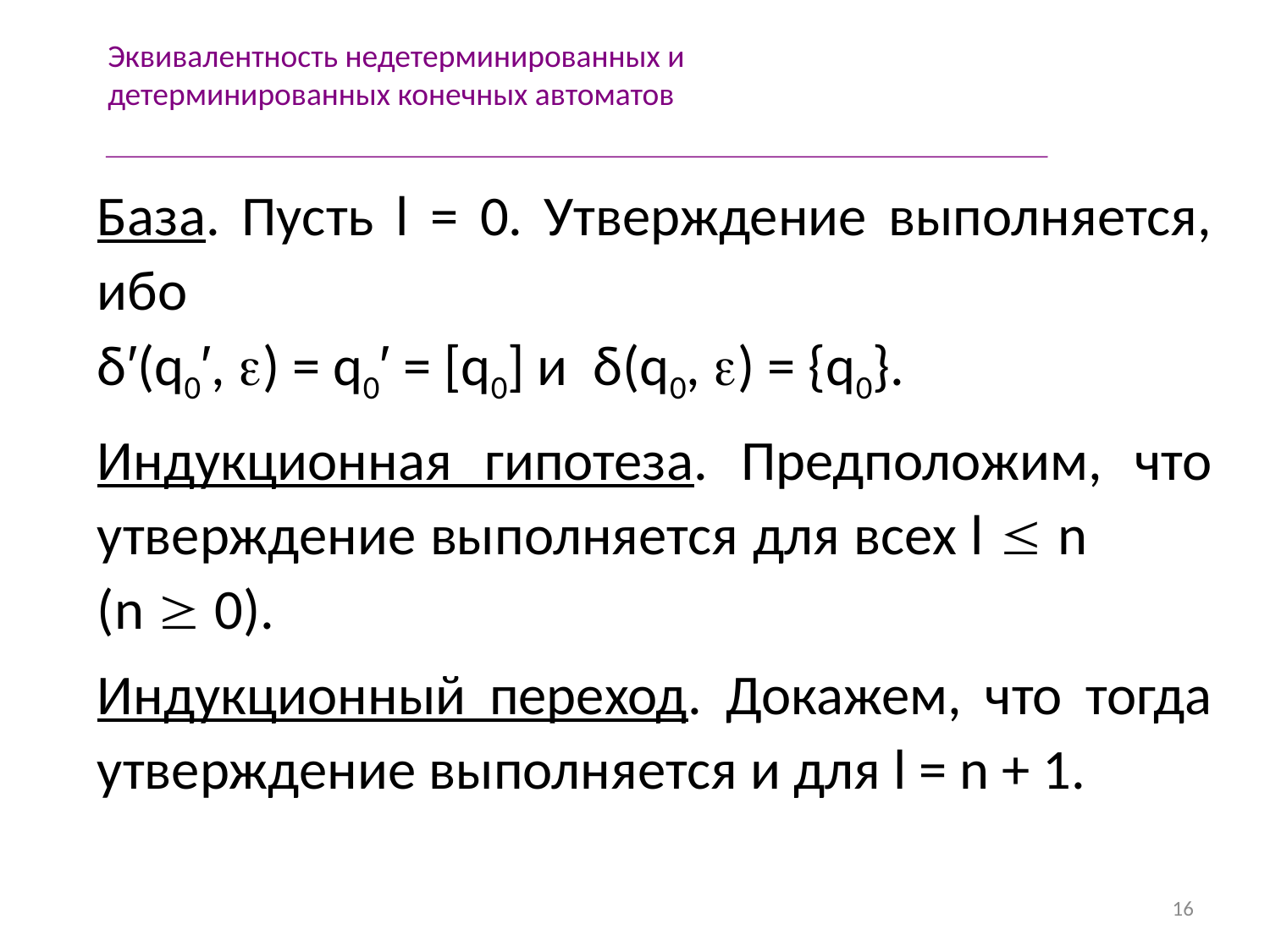

Эквивалентность недетерминированных и детерминированных конечных автоматов

База. Пусть l = 0. Утверждение выполняется, ибо
δ′(q0′, ε) = q0′ = [q0] и  δ(q0, ε) = {q0}.
Индукционная гипотеза. Предположим, что утверждение выполняется для всех l ≤ n          (n ≥ 0).
Индукционный переход. Докажем, что тогда утверждение выполняется и для l = n + 1.
16